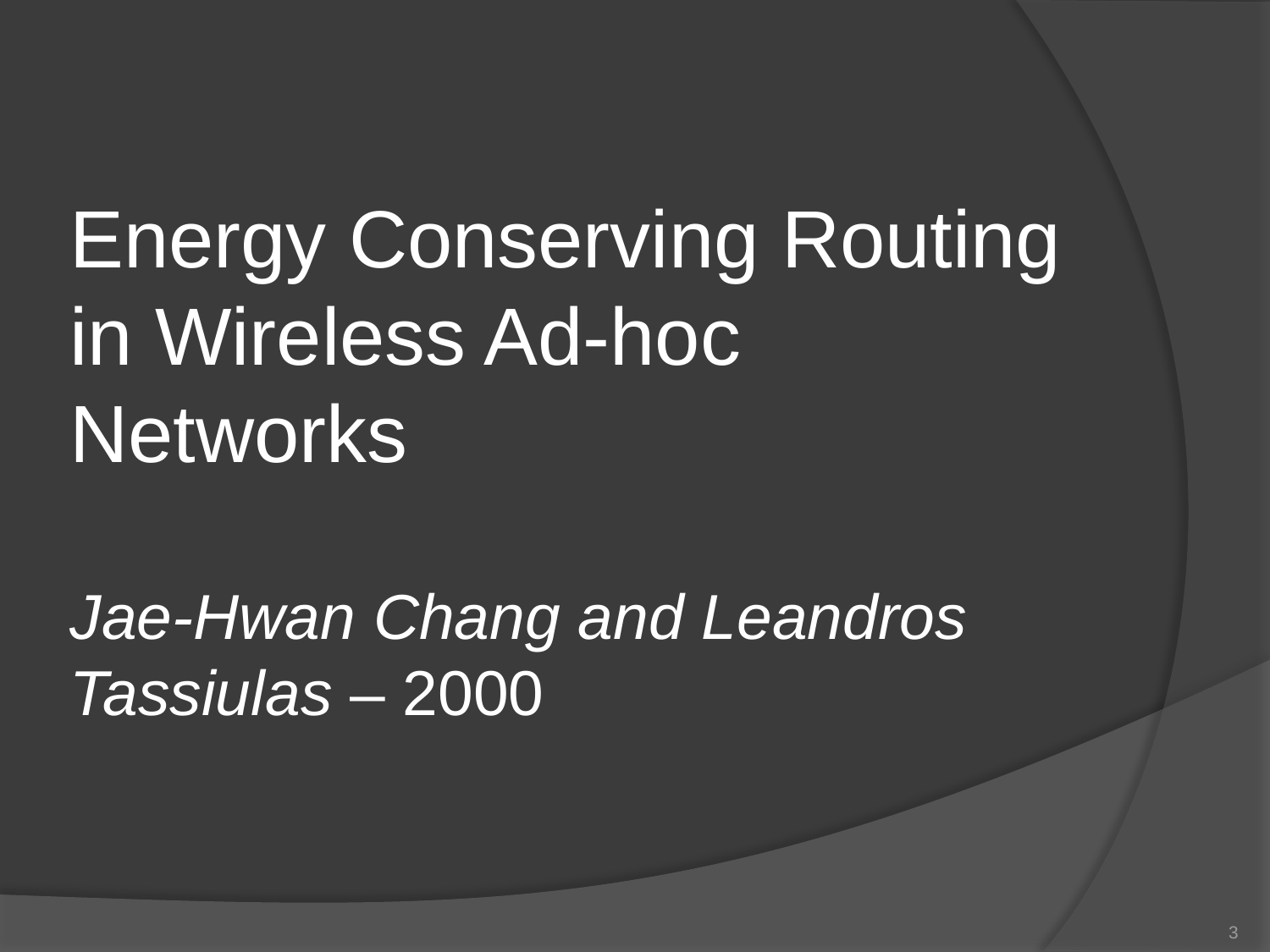

# Energy Conserving Routing in Wireless Ad-hoc Networks Jae-Hwan Chang and Leandros Tassiulas – 2000
3